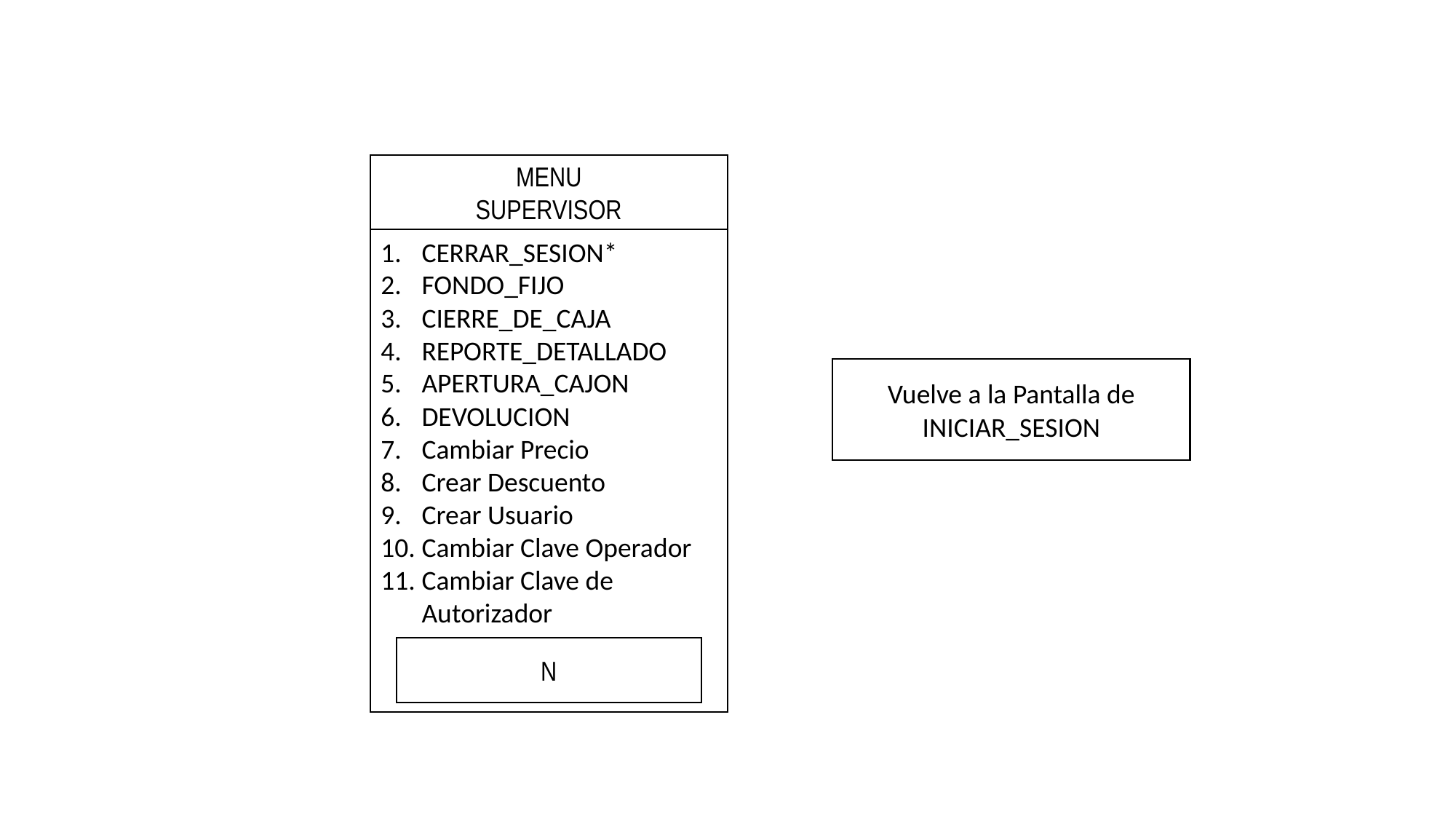

MENU
SUPERVISOR
CERRAR_SESION*
FONDO_FIJO
CIERRE_DE_CAJA
REPORTE_DETALLADO
APERTURA_CAJON
DEVOLUCION
Cambiar Precio
Crear Descuento
Crear Usuario
Cambiar Clave Operador
Cambiar Clave de Autorizador
N
Vuelve a la Pantalla de INICIAR_SESION